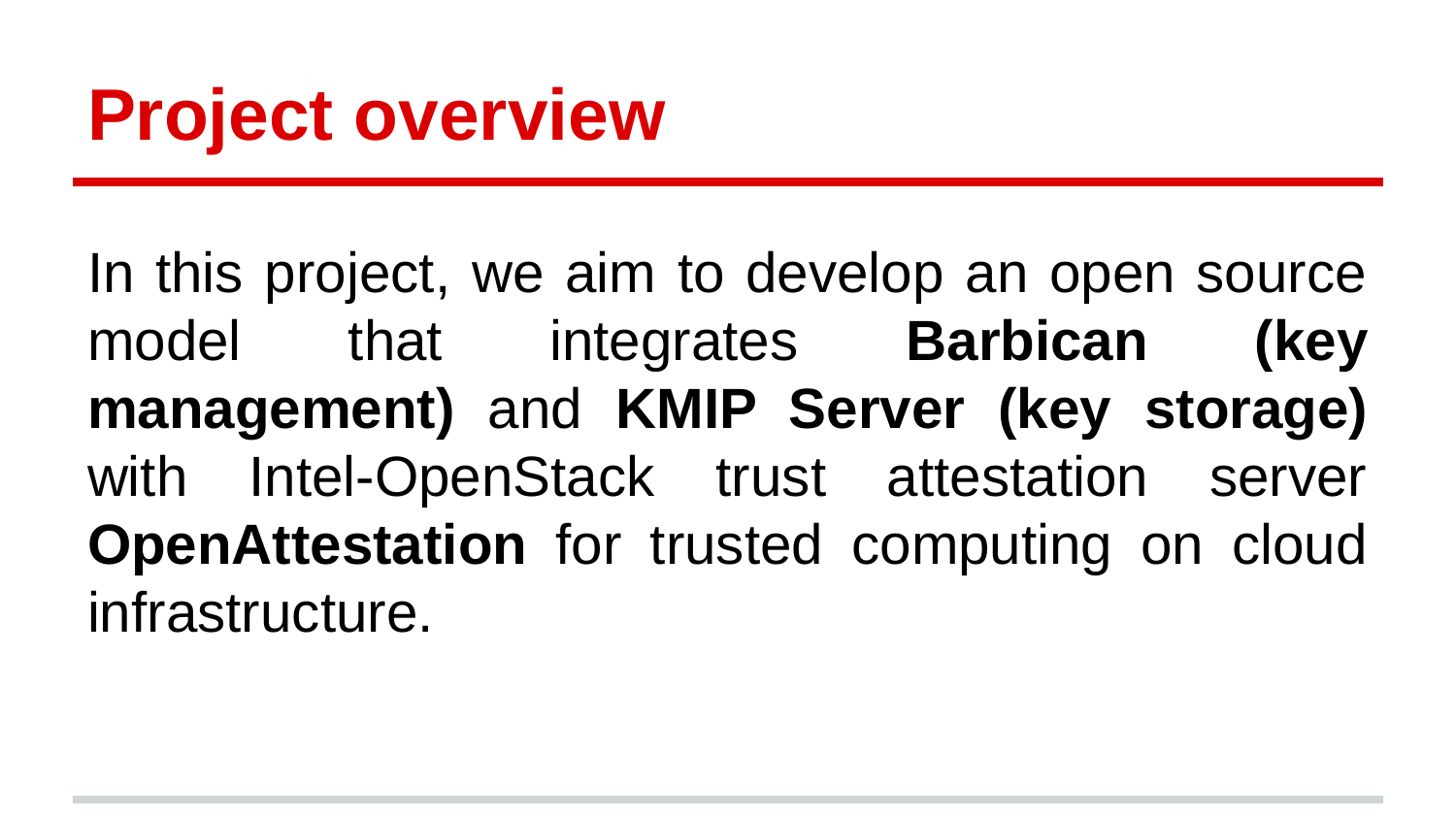

# Project overview
In this project, we aim to develop an open source model that integrates Barbican (key management) and KMIP Server (key storage) with Intel-OpenStack trust attestation server OpenAttestation for trusted computing on cloud infrastructure.